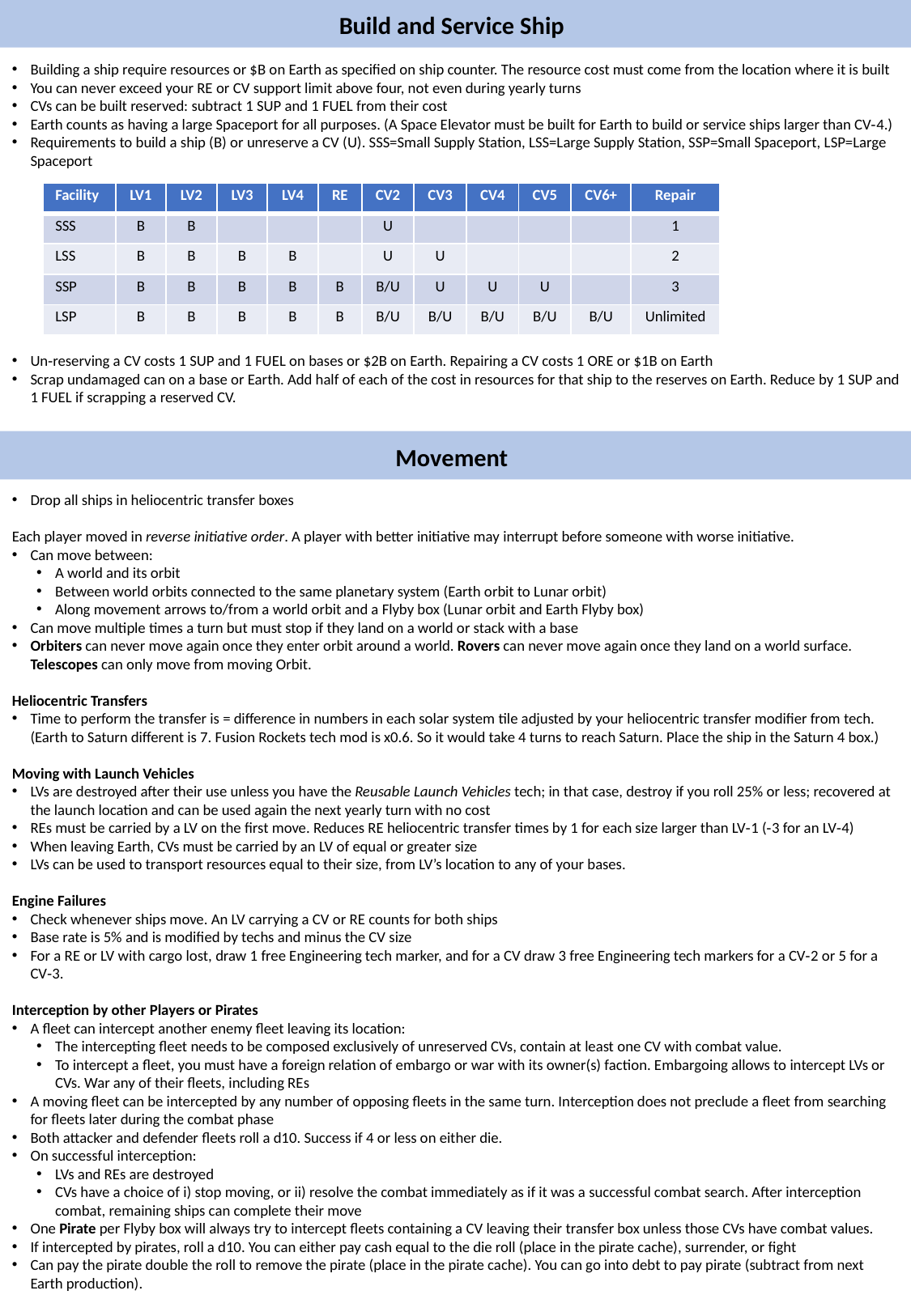

Build and Service Ship
Building a ship require resources or $B on Earth as specified on ship counter. The resource cost must come from the location where it is built
You can never exceed your RE or CV support limit above four, not even during yearly turns
CVs can be built reserved: subtract 1 SUP and 1 FUEL from their cost
Earth counts as having a large Spaceport for all purposes. (A Space Elevator must be built for Earth to build or service ships larger than CV‐4.)
Requirements to build a ship (B) or unreserve a CV (U). SSS=Small Supply Station, LSS=Large Supply Station, SSP=Small Spaceport, LSP=Large Spaceport

Un‐reserving a CV costs 1 SUP and 1 FUEL on bases or $2B on Earth. Repairing a CV costs 1 ORE or $1B on Earth
Scrap undamaged can on a base or Earth. Add half of each of the cost in resources for that ship to the reserves on Earth. Reduce by 1 SUP and 1 FUEL if scrapping a reserved CV.
| Facility | LV1 | LV2 | LV3 | LV4 | RE | CV2 | CV3 | CV4 | CV5 | CV6+ | Repair |
| --- | --- | --- | --- | --- | --- | --- | --- | --- | --- | --- | --- |
| SSS | B | B |  |  |  | U |  |  |  |  | 1 |
| LSS | B | B | B | B |  | U | U |  |  |  | 2 |
| SSP | B | B | B | B | B | B/U | U | U | U |  | 3 |
| LSP | B | B | B | B | B | B/U | B/U | B/U | B/U | B/U | Unlimited |

Movement
Drop all ships in heliocentric transfer boxes

Each player moved in reverse initiative order. A player with better initiative may interrupt before someone with worse initiative.
Can move between:
A world and its orbit
Between world orbits connected to the same planetary system (Earth orbit to Lunar orbit)
Along movement arrows to/from a world orbit and a Flyby box (Lunar orbit and Earth Flyby box)
Can move multiple times a turn but must stop if they land on a world or stack with a base
Orbiters can never move again once they enter orbit around a world. Rovers can never move again once they land on a world surface. Telescopes can only move from moving Orbit.

Heliocentric Transfers
Time to perform the transfer is = difference in numbers in each solar system tile adjusted by your heliocentric transfer modifier from tech. (Earth to Saturn different is 7. Fusion Rockets tech mod is x0.6. So it would take 4 turns to reach Saturn. Place the ship in the Saturn 4 box.)

Moving with Launch Vehicles
LVs are destroyed after their use unless you have the Reusable Launch Vehicles tech; in that case, destroy if you roll 25% or less; recovered at the launch location and can be used again the next yearly turn with no cost
REs must be carried by a LV on the first move. Reduces RE heliocentric transfer times by 1 for each size larger than LV‐1 (‐3 for an LV‐4)
When leaving Earth, CVs must be carried by an LV of equal or greater size
LVs can be used to transport resources equal to their size, from LV’s location to any of your bases.

Engine Failures
Check whenever ships move. An LV carrying a CV or RE counts for both ships
Base rate is 5% and is modified by techs and minus the CV size
For a RE or LV with cargo lost, draw 1 free Engineering tech marker, and for a CV draw 3 free Engineering tech markers for a CV‐2 or 5 for a CV‐3.

Interception by other Players or Pirates
A fleet can intercept another enemy fleet leaving its location:
The intercepting fleet needs to be composed exclusively of unreserved CVs, contain at least one CV with combat value.
To intercept a fleet, you must have a foreign relation of embargo or war with its owner(s) faction. Embargoing allows to intercept LVs or CVs. War any of their fleets, including REs
A moving fleet can be intercepted by any number of opposing fleets in the same turn. Interception does not preclude a fleet from searching for fleets later during the combat phase
Both attacker and defender fleets roll a d10. Success if 4 or less on either die.
On successful interception:
LVs and REs are destroyed
CVs have a choice of i) stop moving, or ii) resolve the combat immediately as if it was a successful combat search. After interception combat, remaining ships can complete their move
One Pirate per Flyby box will always try to intercept fleets containing a CV leaving their transfer box unless those CVs have combat values.
If intercepted by pirates, roll a d10. You can either pay cash equal to the die roll (place in the pirate cache), surrender, or fight
Can pay the pirate double the roll to remove the pirate (place in the pirate cache). You can go into debt to pay pirate (subtract from next Earth production).